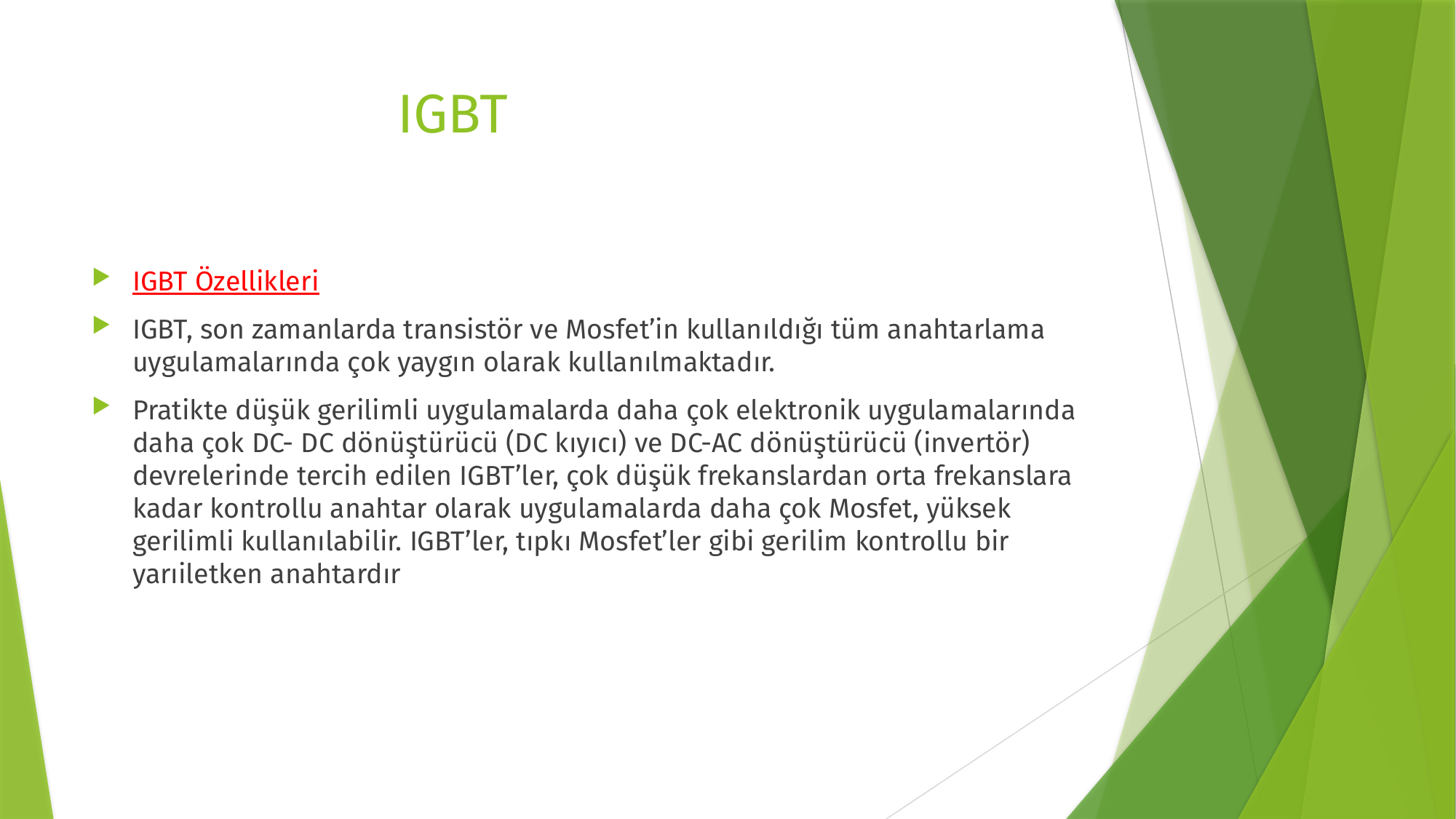

# IGBT
IGBT Özellikleri
IGBT, son zamanlarda transistör ve Mosfet’in kullanıldığı tüm anahtarlama uygulamalarında çok yaygın olarak kullanılmaktadır.
Pratikte düşük gerilimli uygulamalarda daha çok elektronik uygulamalarında daha çok DC- DC dönüştürücü (DC kıyıcı) ve DC-AC dönüştürücü (invertör) devrelerinde tercih edilen IGBT’ler, çok düşük frekanslardan orta frekanslara kadar kontrollu anahtar olarak uygulamalarda daha çok Mosfet, yüksek gerilimli kullanılabilir. IGBT’ler, tıpkı Mosfet’ler gibi gerilim kontrollu bir yarıiletken anahtardır